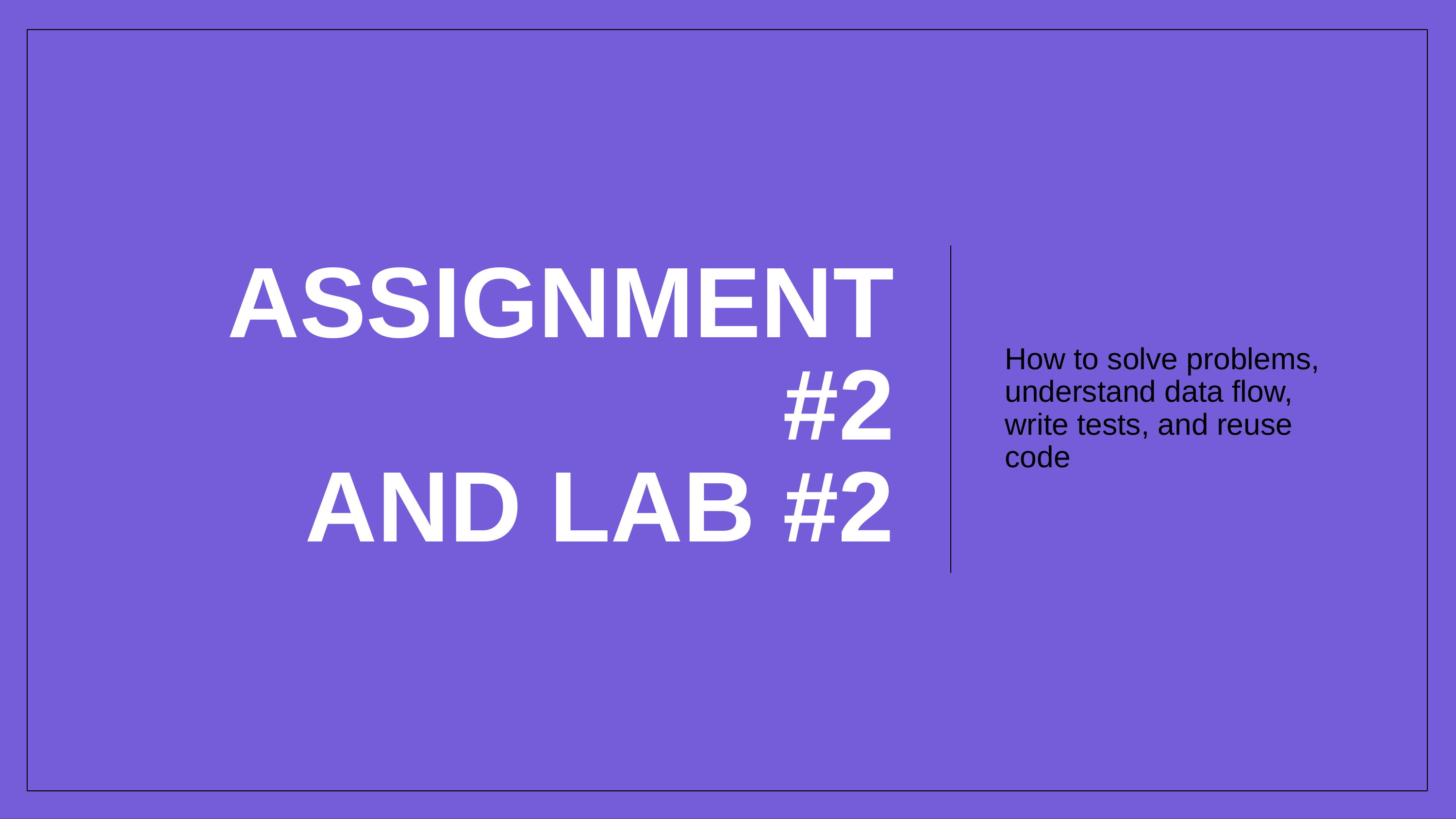

# Assignment #2 and LAB #2
How to solve problems, understand data flow, write tests, and reuse code